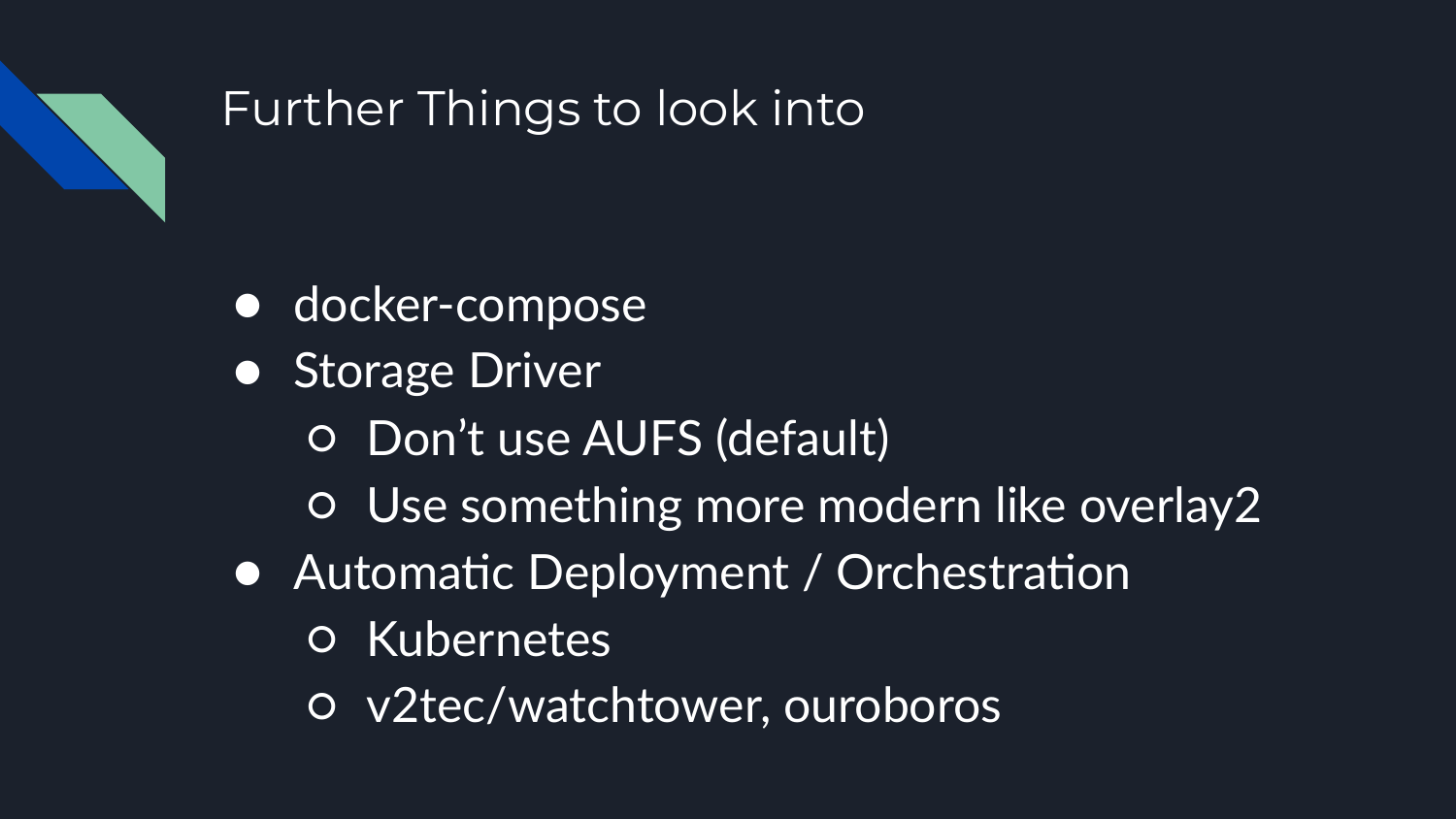

# Further Things to look into
docker-compose
Storage Driver
Don’t use AUFS (default)
Use something more modern like overlay2
Automatic Deployment / Orchestration
Kubernetes
v2tec/watchtower, ouroboros